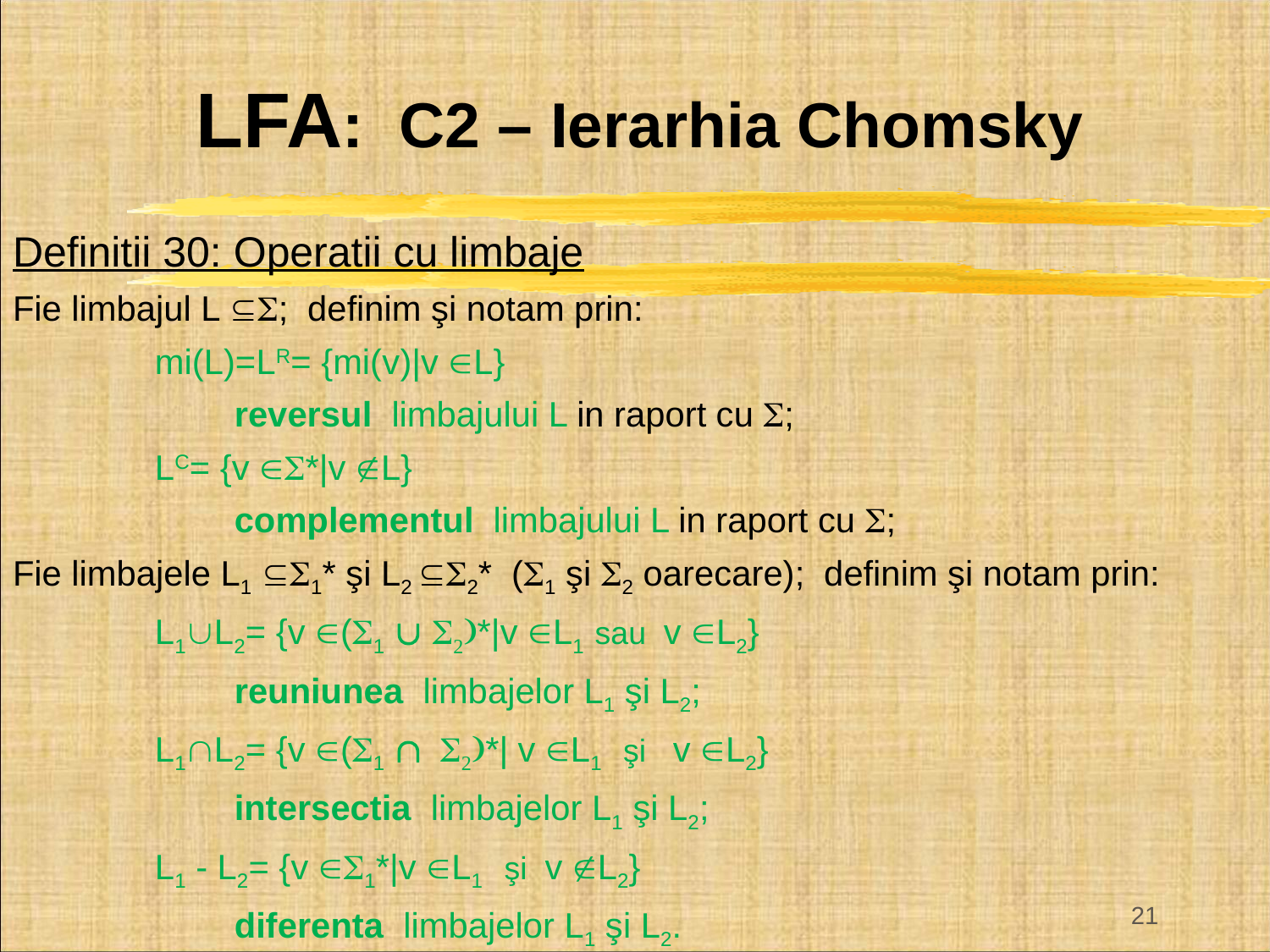

# LFA:  C2 – Ierarhia Chomsky
Definitii 30: Operatii cu limbaje
Fie limbajul L ⊆Σ;  definim şi notam prin:
mi(L)=LR= {mi(v)|v ∈L}
reversul  limbajului L in raport cu Σ;
LC= {v ∈Σ*|v ∉L}
complementul  limbajului L in raport cu Σ;
Fie limbajele L1 ⊆Σ1* şi L2 ⊆Σ2*  (Σ1 şi Σ2 oarecare);  definim şi notam prin:
L1∪L2= {v ∈(Σ1 ∪ Σ2)*|v ∈L1  sau  v ∈L2}
reuniunea  limbajelor L1 şi L2;
L1∩L2= {v ∈(Σ1 ∩ Σ2)*| v ∈L1    şi   v ∈L2}
intersectia  limbajelor L1 şi L2;
L1 - L2= {v ∈Σ1*|v ∈L1    şi  v ∉L2}
diferenta  limbajelor L1 şi L2.

.
21